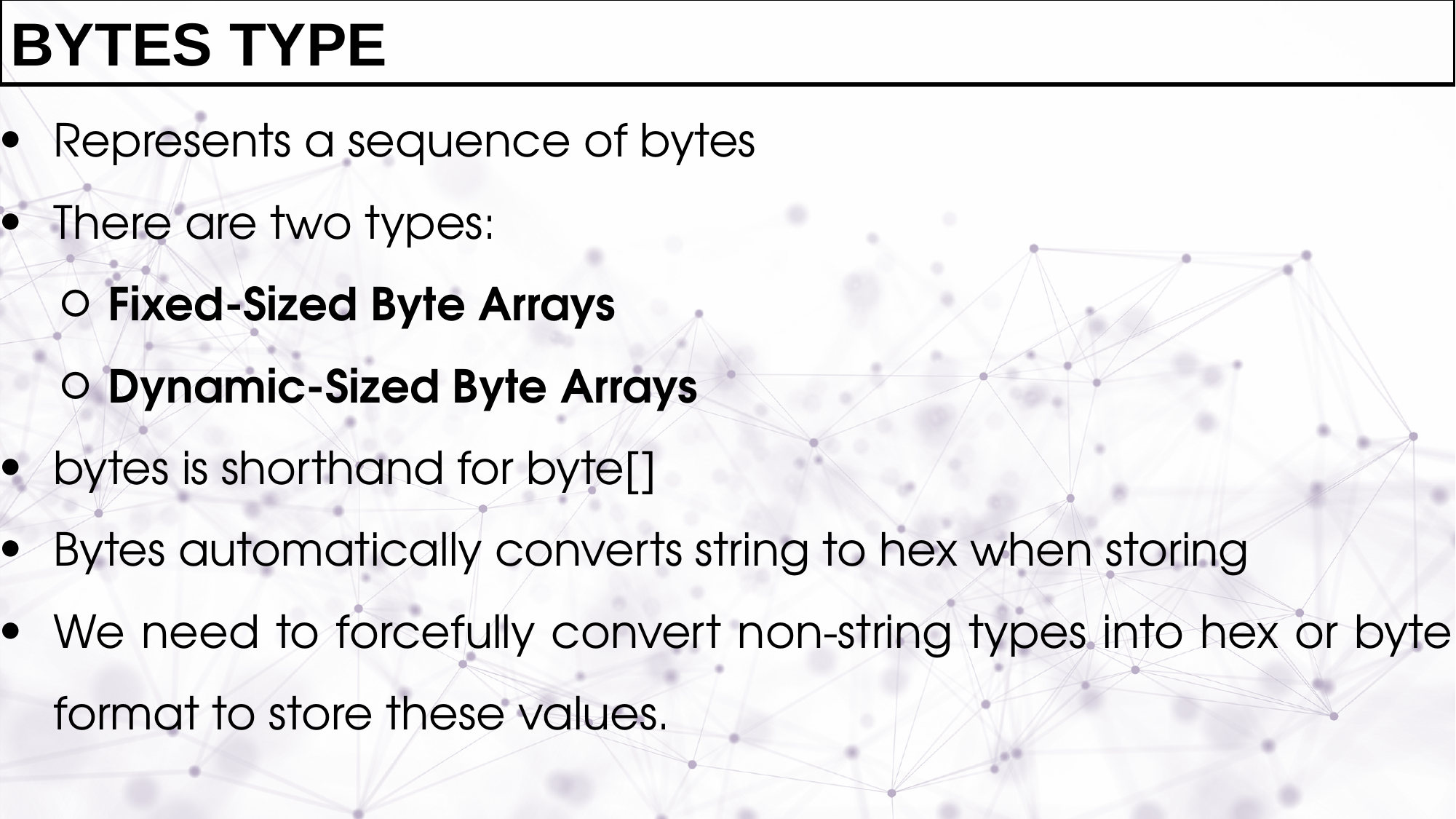

BYTES TYPE
Represents a sequence of bytes
There are two types:
Fixed-Sized Byte Arrays
Dynamic-Sized Byte Arrays
bytes is shorthand for byte[]
Bytes automatically converts string to hex when storing
We need to forcefully convert non-string types into hex or byte format to store these values.